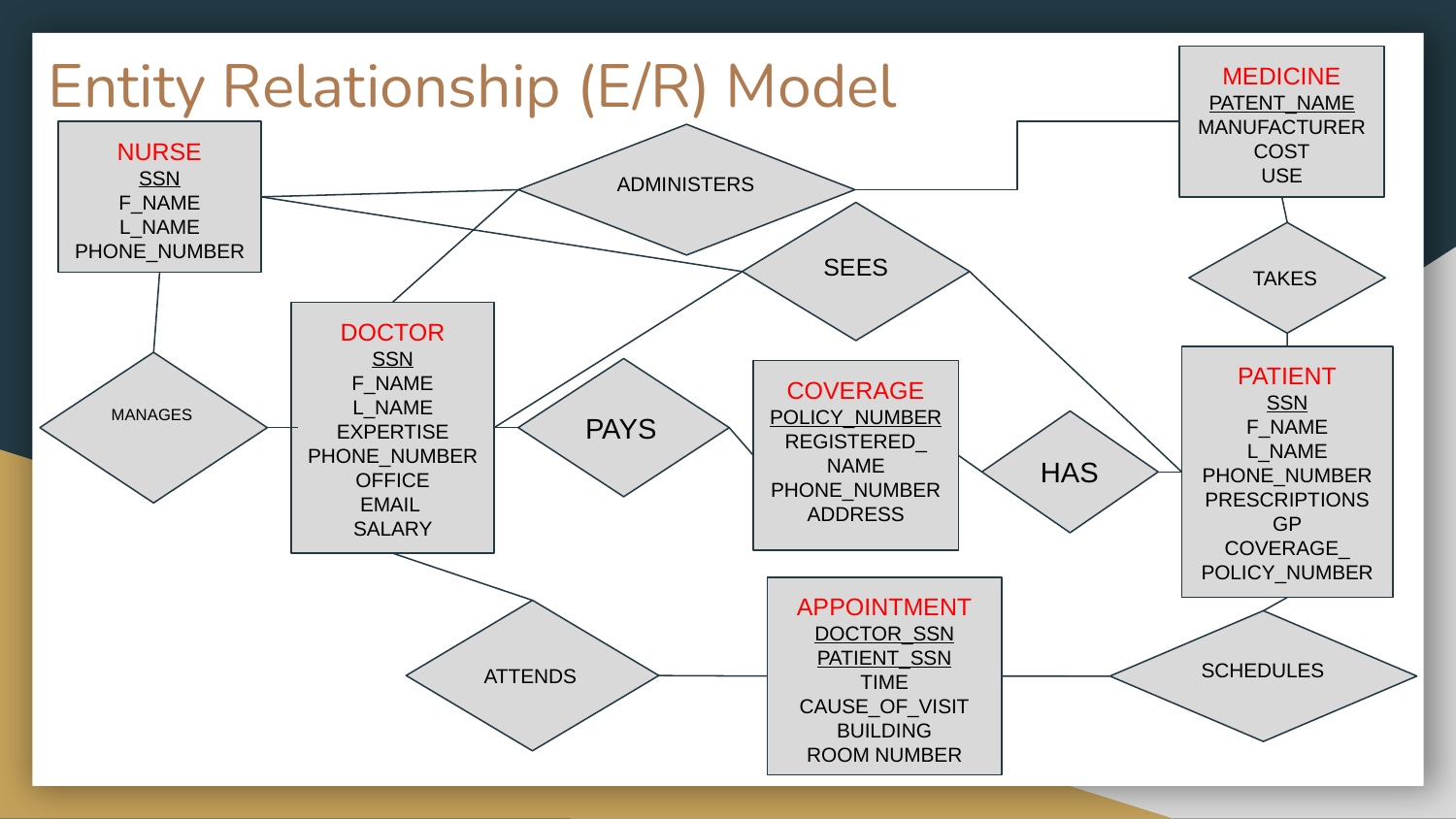

# Entity Relationship (E/R) Model
MEDICINE
PATENT_NAME
MANUFACTURER
COST
USE
NURSE
SSN
F_NAME
L_NAME
PHONE_NUMBER

ADMINISTERS

SEES
TAKES
DOCTOR
SSN
F_NAME
L_NAME
EXPERTISE
PHONE_NUMBER
OFFICE
EMAIL
SALARY

PATIENT
SSN
F_NAME
L_NAME
PHONE_NUMBER
PRESCRIPTIONS
GP
COVERAGE_
POLICY_NUMBER

MANAGES
PAYS
COVERAGE
POLICY_NUMBER
REGISTERED_
NAME
PHONE_NUMBER
ADDRESS

HAS
APPOINTMENT
DOCTOR_SSN
PATIENT_SSN
TIME
CAUSE_OF_VISIT
BUILDING
ROOM NUMBER
ATTENDS
SCHEDULES